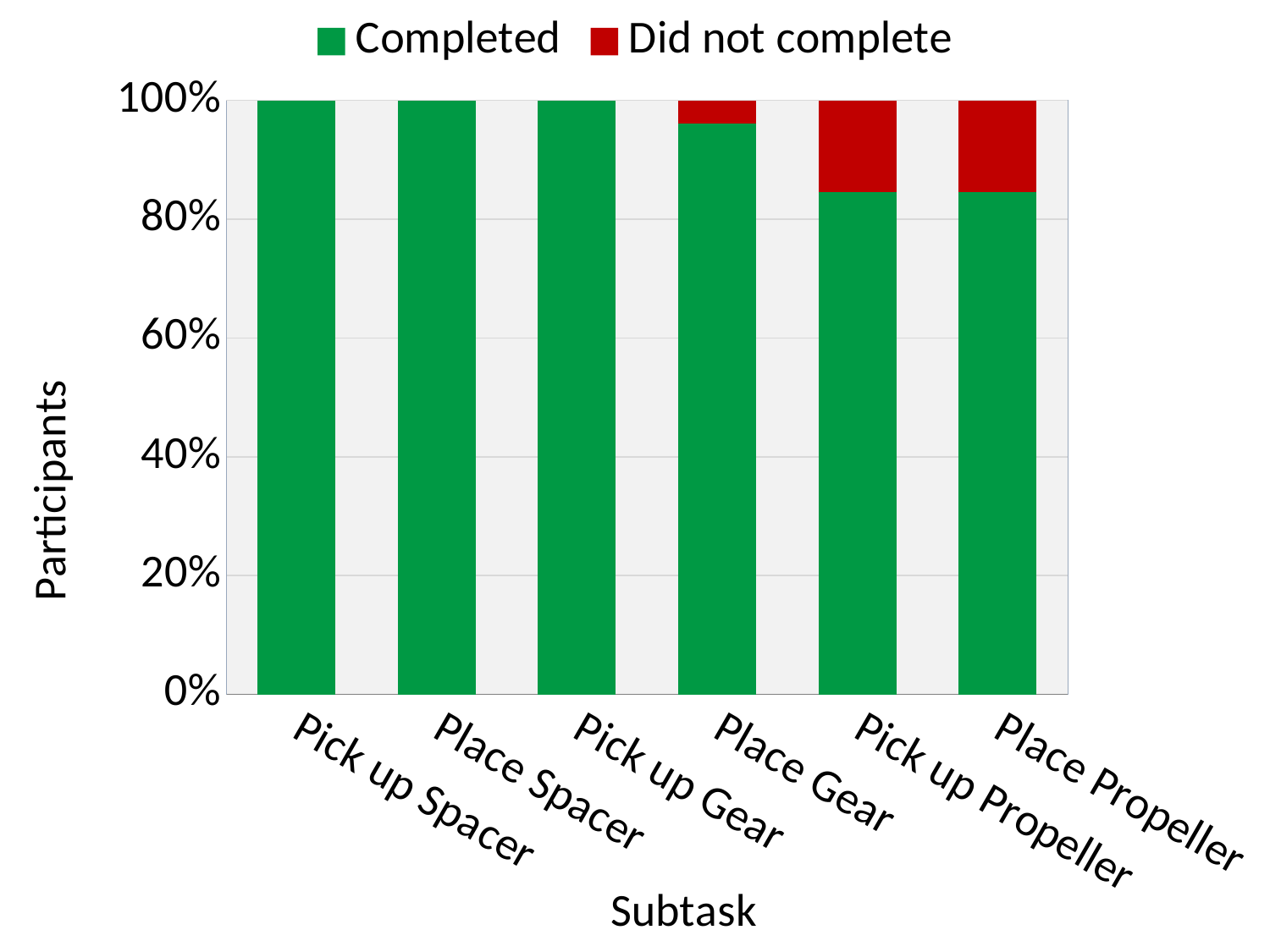

### Chart

| Category | Completed | Did not complete |
|---|---|---|
| Pick up Spacer | 1.0 | 0.0 |
| Place Spacer | 1.0 | 0.0 |
| Pick up Gear | 1.0 | 0.0 |
| Place Gear | 0.9615384615384616 | 0.038461538461538464 |
| Pick up Propeller | 0.8461538461538461 | 0.15384615384615385 |
| Place Propeller | 0.8461538461538461 | 0.15384615384615385 |